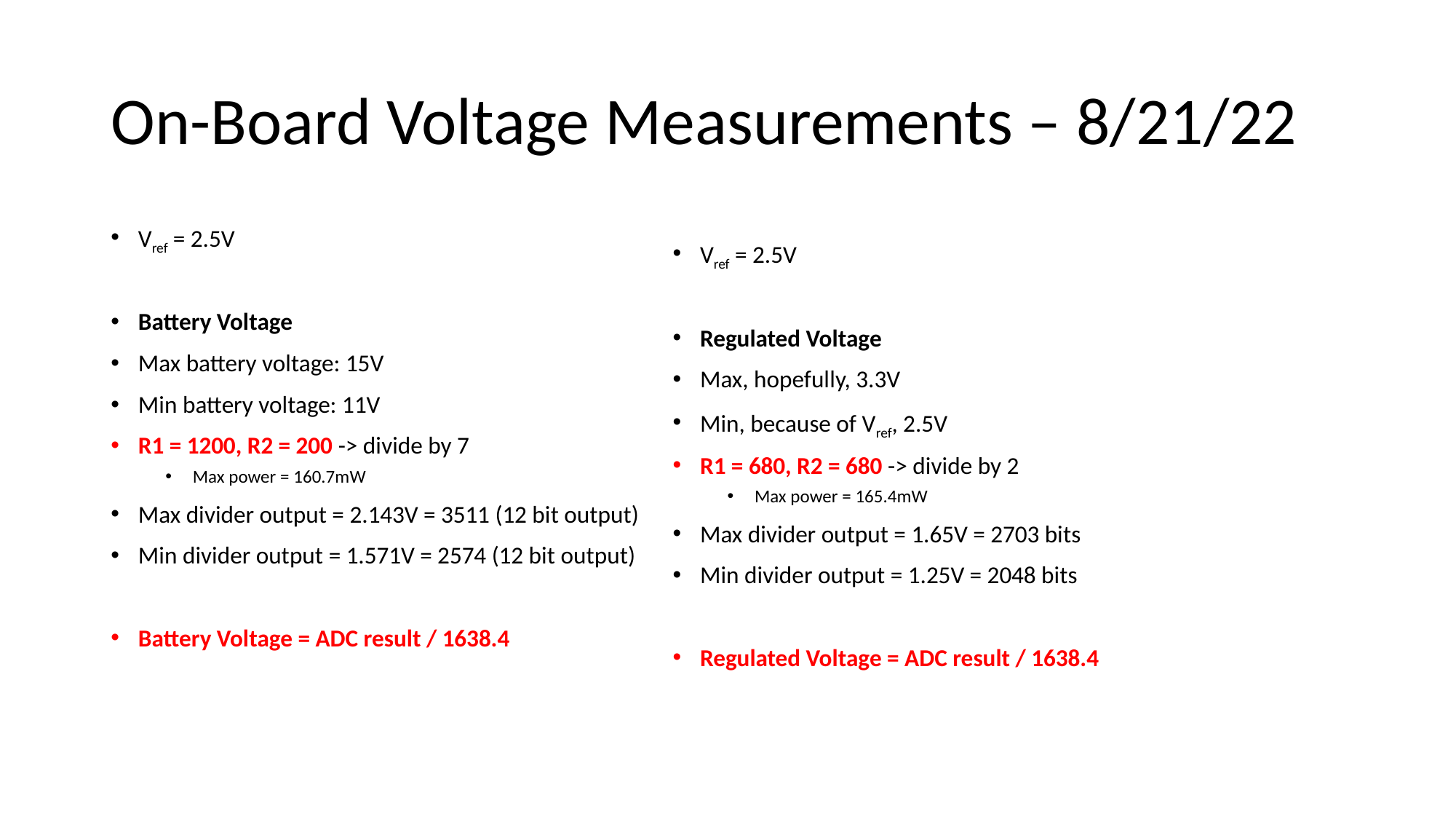

# On-Board Voltage Measurements – 8/21/22
Vref = 2.5V

Battery Voltage
Max battery voltage: 15V
Min battery voltage: 11V
R1 = 1200, R2 = 200 -> divide by 7
Max power = 160.7mW
Max divider output = 2.143V = 3511 (12 bit output)
Min divider output = 1.571V = 2574 (12 bit output)

Battery Voltage = ADC result / 1638.4
Vref = 2.5V

Regulated Voltage
Max, hopefully, 3.3V
Min, because of Vref, 2.5V
R1 = 680, R2 = 680 -> divide by 2
Max power = 165.4mW
Max divider output = 1.65V = 2703 bits
Min divider output = 1.25V = 2048 bits

Regulated Voltage = ADC result / 1638.4